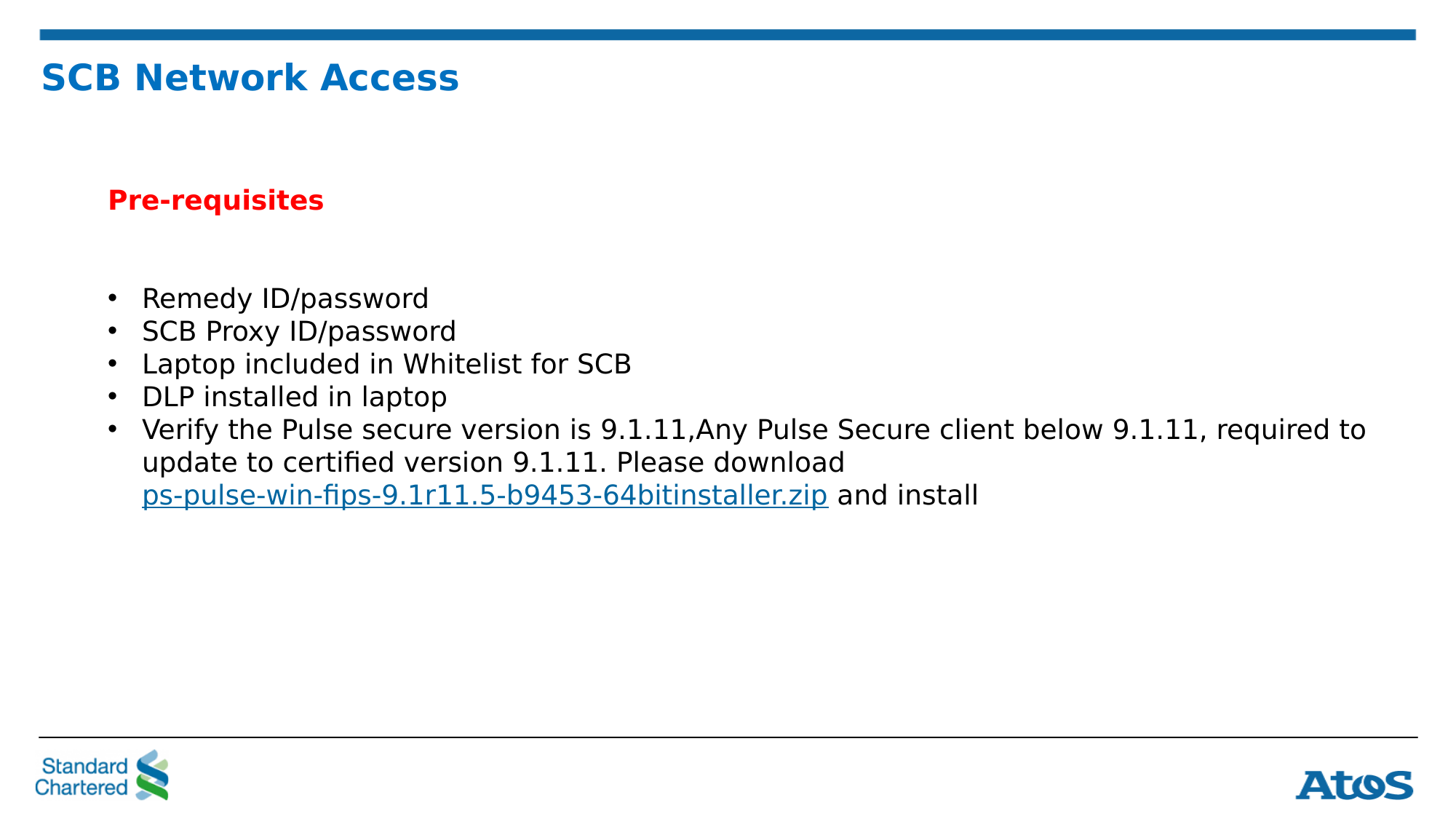

SCB Network Access
Pre-requisites

Remedy ID/password
SCB Proxy ID/password
Laptop included in Whitelist for SCB
DLP installed in laptop
Verify the Pulse secure version is 9.1.11,Any Pulse Secure client below 9.1.11, required to update to certified version 9.1.11. Please download ps-pulse-win-fips-9.1r11.5-b9453-64bitinstaller.zip and install